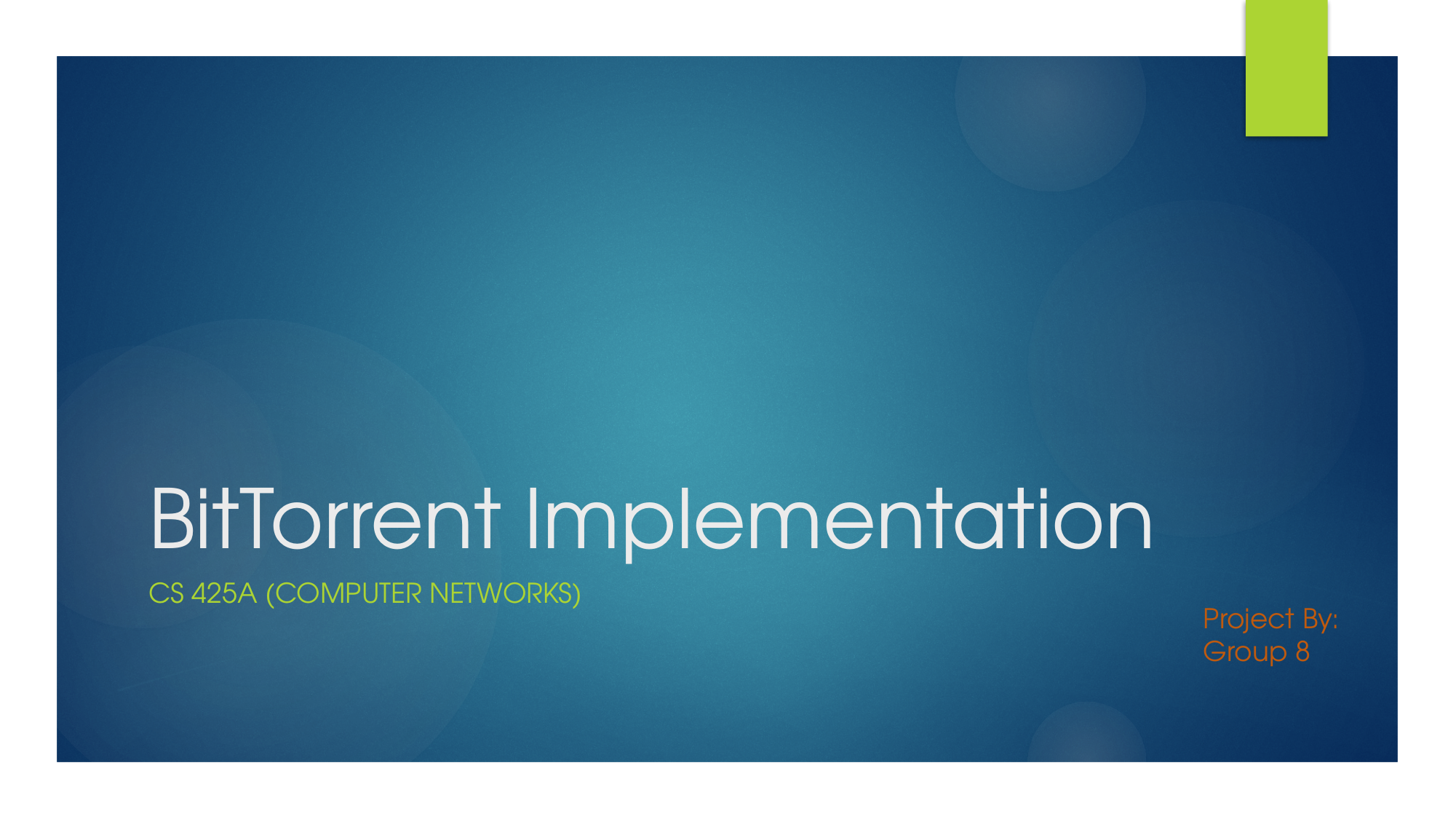

# BitTorrent Implementation
CS 425A (Computer networks)
Project By:
Group 8